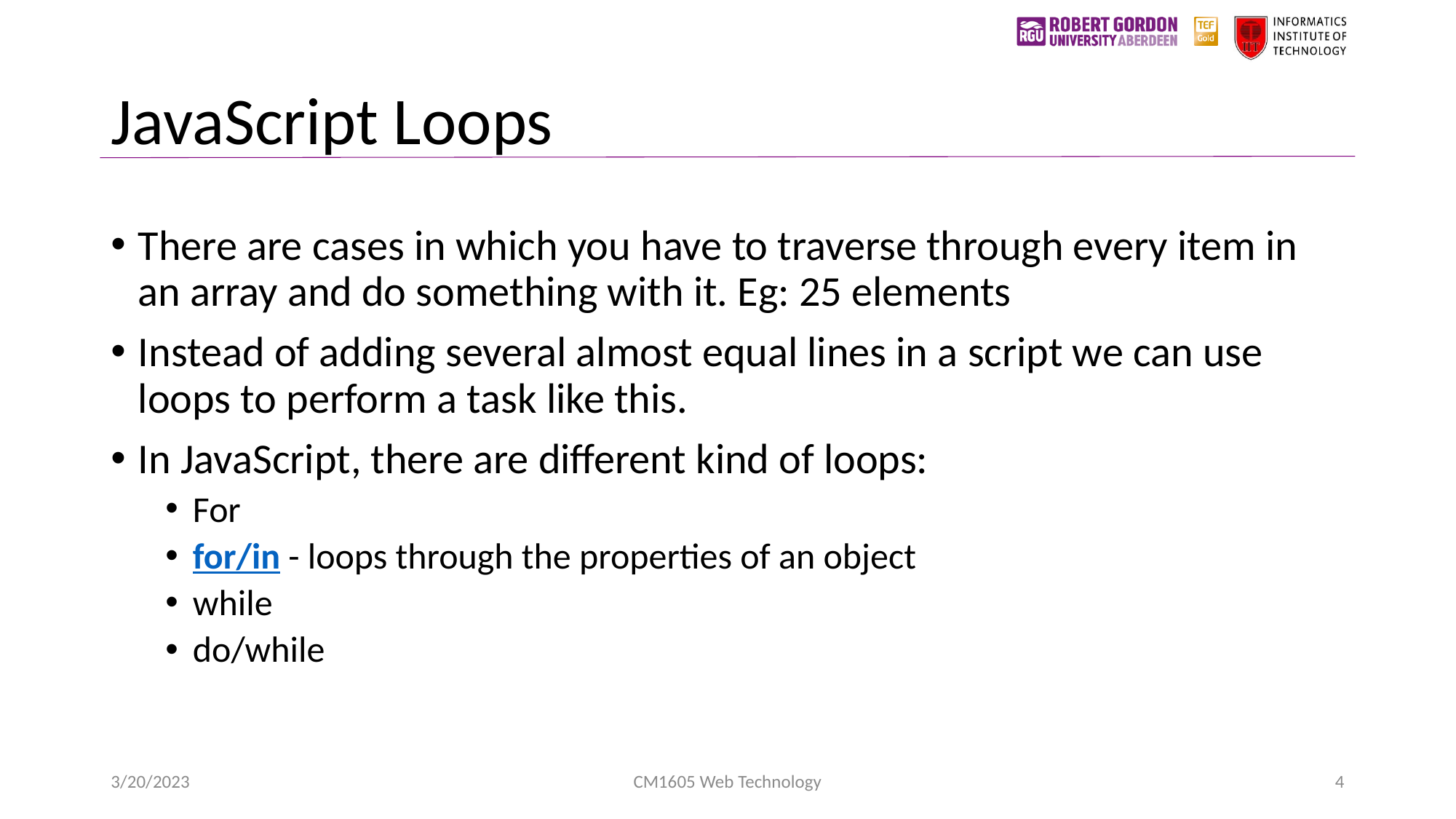

# JavaScript Loops
There are cases in which you have to traverse through every item in an array and do something with it. Eg: 25 elements
Instead of adding several almost equal lines in a script we can use loops to perform a task like this.
In JavaScript, there are different kind of loops:
For
for/in - loops through the properties of an object
while
do/while

3/20/2023
CM1605 Web Technology
4